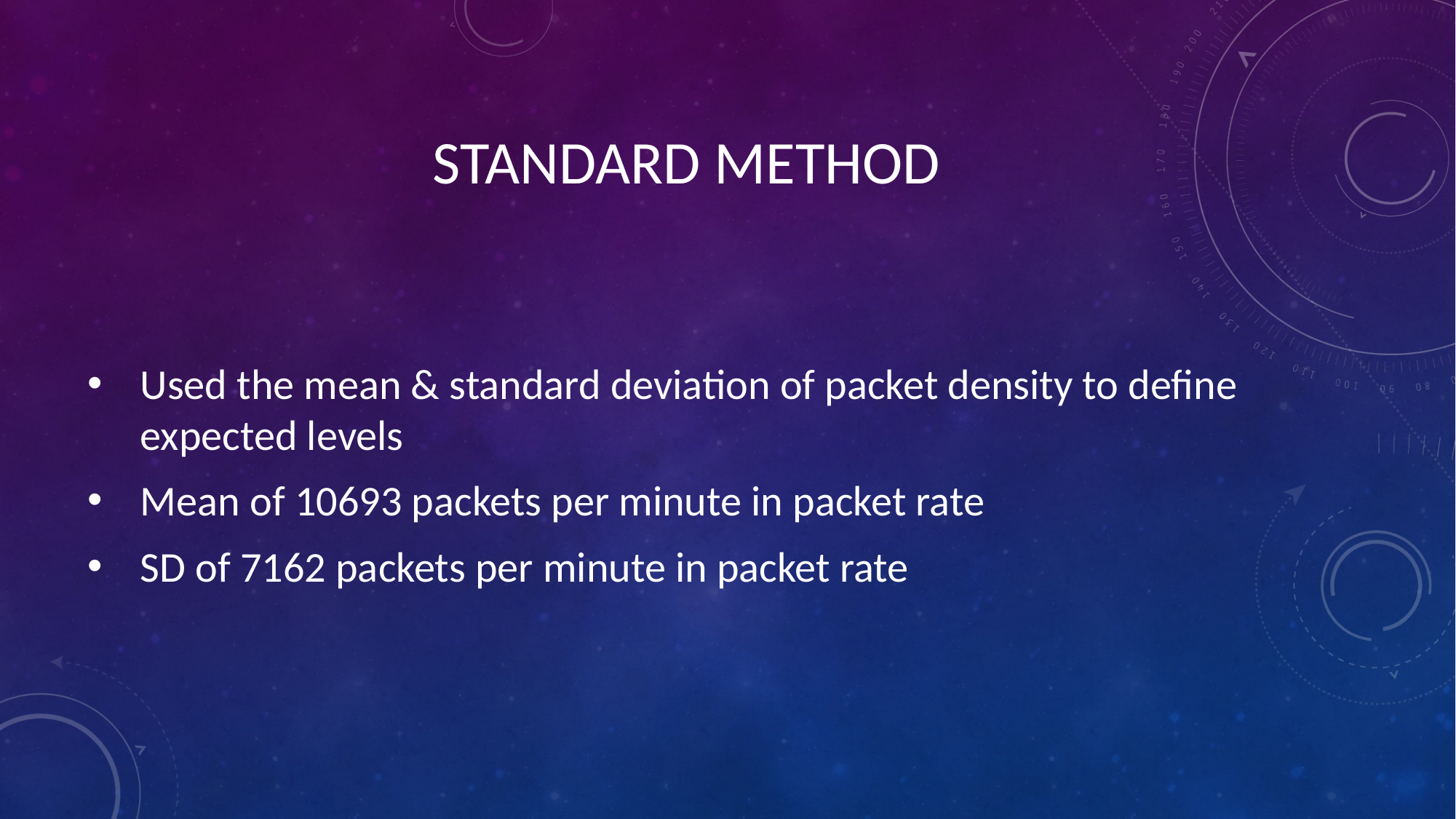

# Standard Method
Used the mean & standard deviation of packet density to define expected levels
Mean of 10693 packets per minute in packet rate
SD of 7162 packets per minute in packet rate